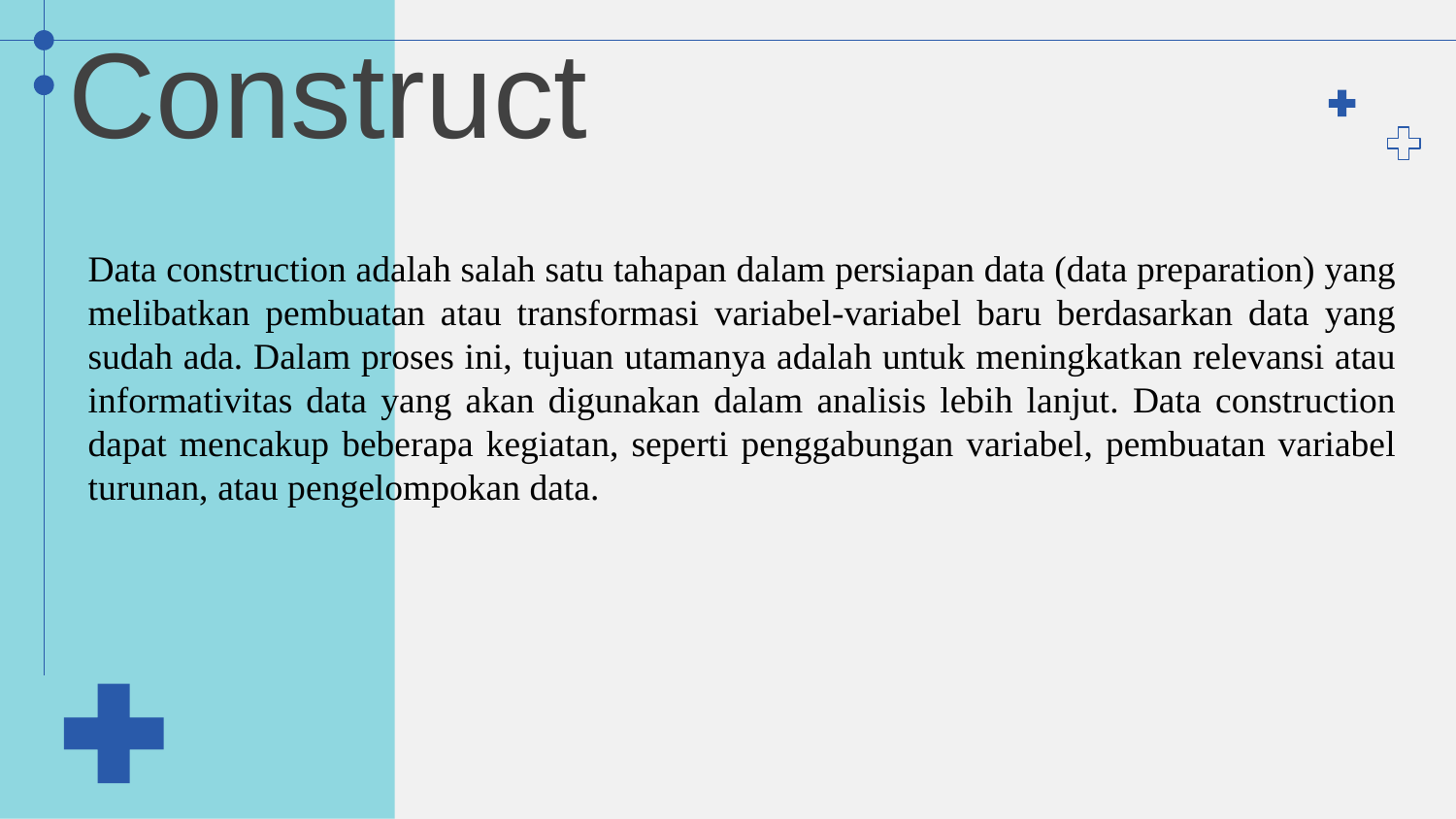

# Data Construct

Data construction adalah salah satu tahapan dalam persiapan data (data preparation) yang melibatkan pembuatan atau transformasi variabel-variabel baru berdasarkan data yang sudah ada. Dalam proses ini, tujuan utamanya adalah untuk meningkatkan relevansi atau informativitas data yang akan digunakan dalam analisis lebih lanjut. Data construction dapat mencakup beberapa kegiatan, seperti penggabungan variabel, pembuatan variabel turunan, atau pengelompokan data.